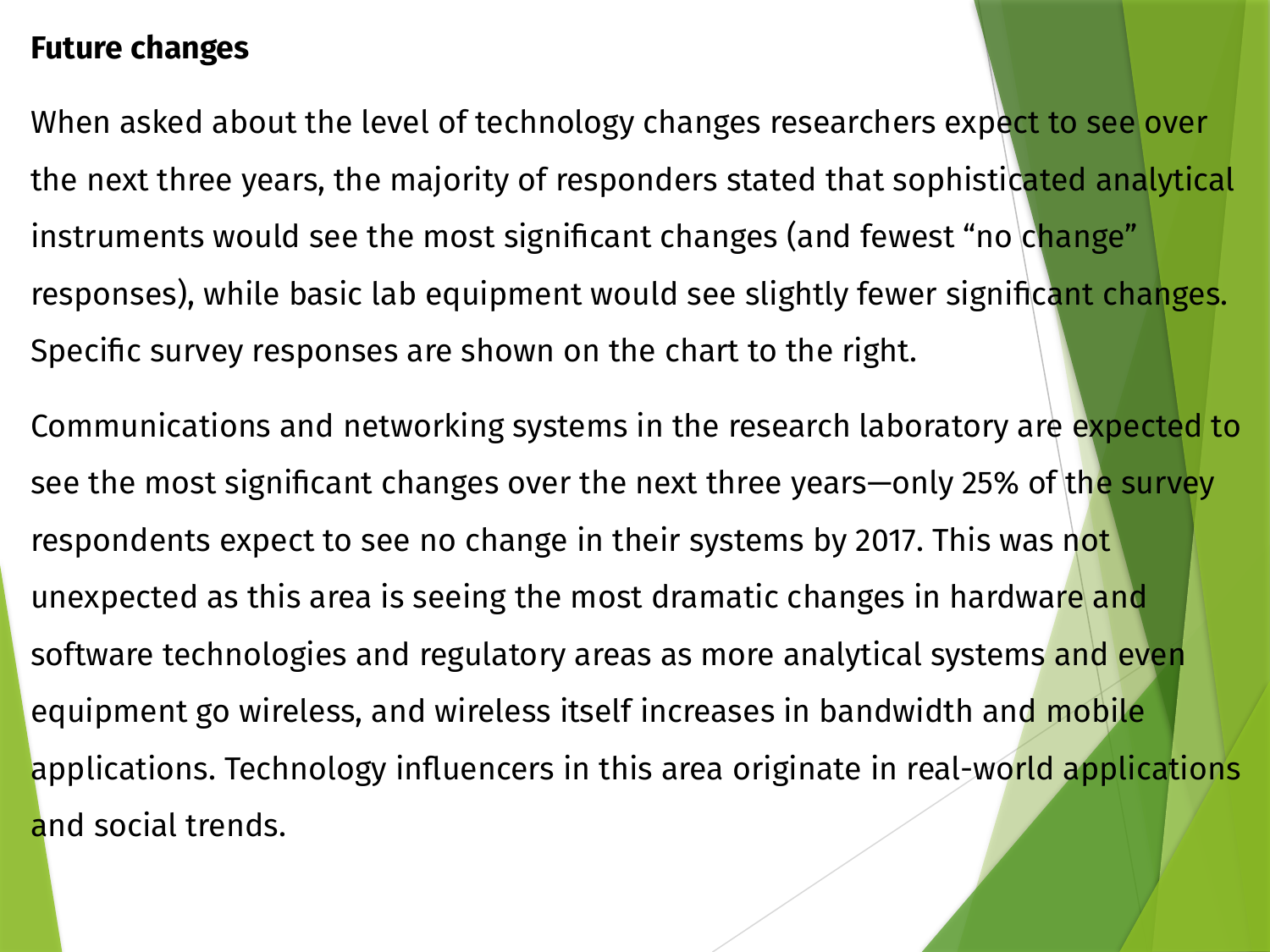

Future changes
When asked about the level of technology changes researchers expect to see over the next three years, the majority of responders stated that sophisticated analytical instruments would see the most significant changes (and fewest “no change” responses), while basic lab equipment would see slightly fewer significant changes. Specific survey responses are shown on the chart to the right.
Communications and networking systems in the research laboratory are expected to see the most significant changes over the next three years—only 25% of the survey respondents expect to see no change in their systems by 2017. This was not unexpected as this area is seeing the most dramatic changes in hardware and software technologies and regulatory areas as more analytical systems and even equipment go wireless, and wireless itself increases in bandwidth and mobile applications. Technology influencers in this area originate in real-world applications and social trends.